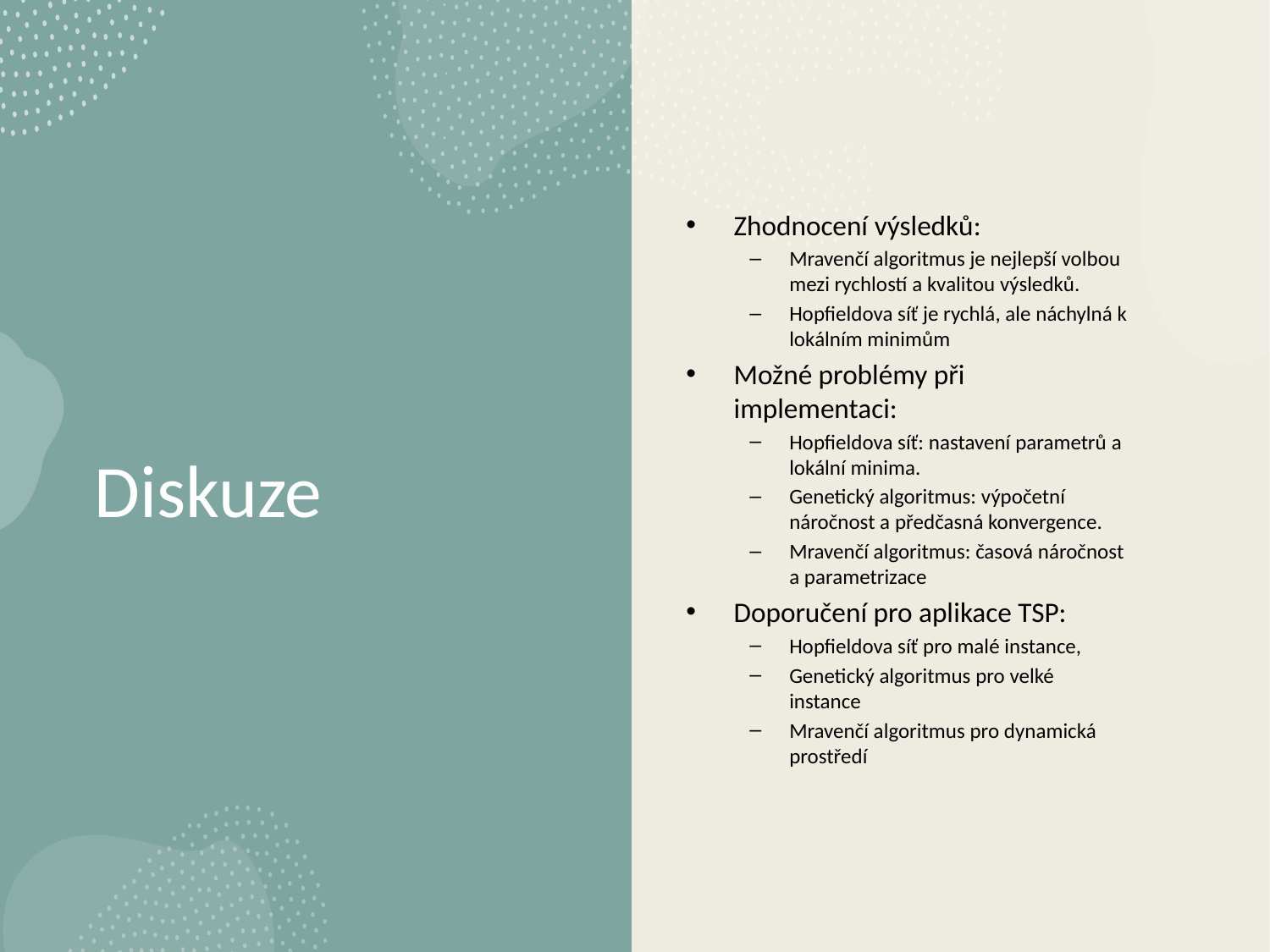

Zhodnocení výsledků:
Mravenčí algoritmus je nejlepší volbou mezi rychlostí a kvalitou výsledků.
Hopfieldova síť je rychlá, ale náchylná k lokálním minimům
Možné problémy při implementaci:
Hopfieldova síť: nastavení parametrů a lokální minima.
Genetický algoritmus: výpočetní náročnost a předčasná konvergence.
Mravenčí algoritmus: časová náročnost a parametrizace
Doporučení pro aplikace TSP:
Hopfieldova síť pro malé instance,
Genetický algoritmus pro velké instance
Mravenčí algoritmus pro dynamická prostředí
# Diskuze